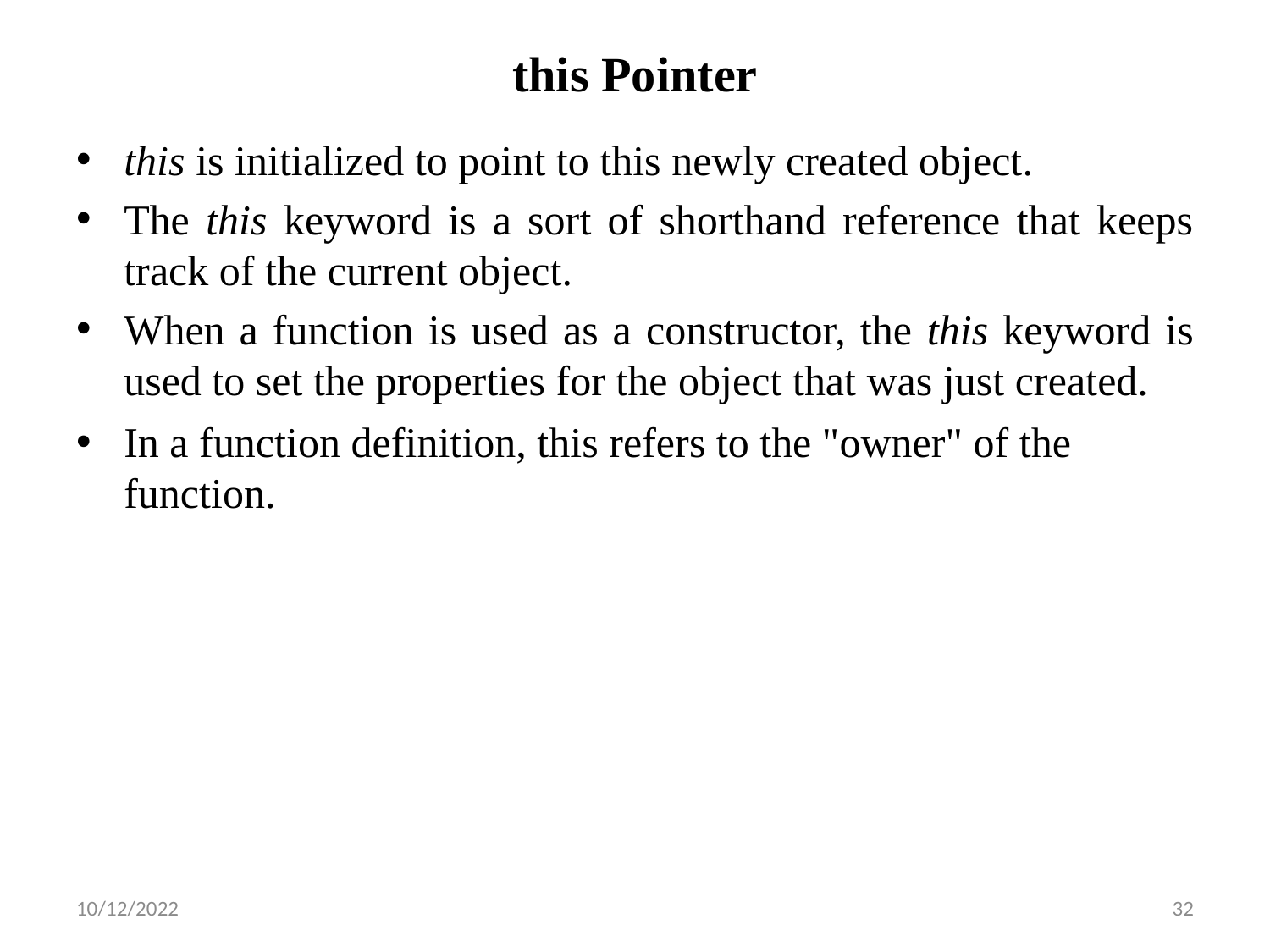

# this Pointer
this is initialized to point to this newly created object.
The this keyword is a sort of shorthand reference that keeps track of the current object.
When a function is used as a constructor, the this keyword is used to set the properties for the object that was just created.
In a function definition, this refers to the "owner" of the function.
10/12/2022
32